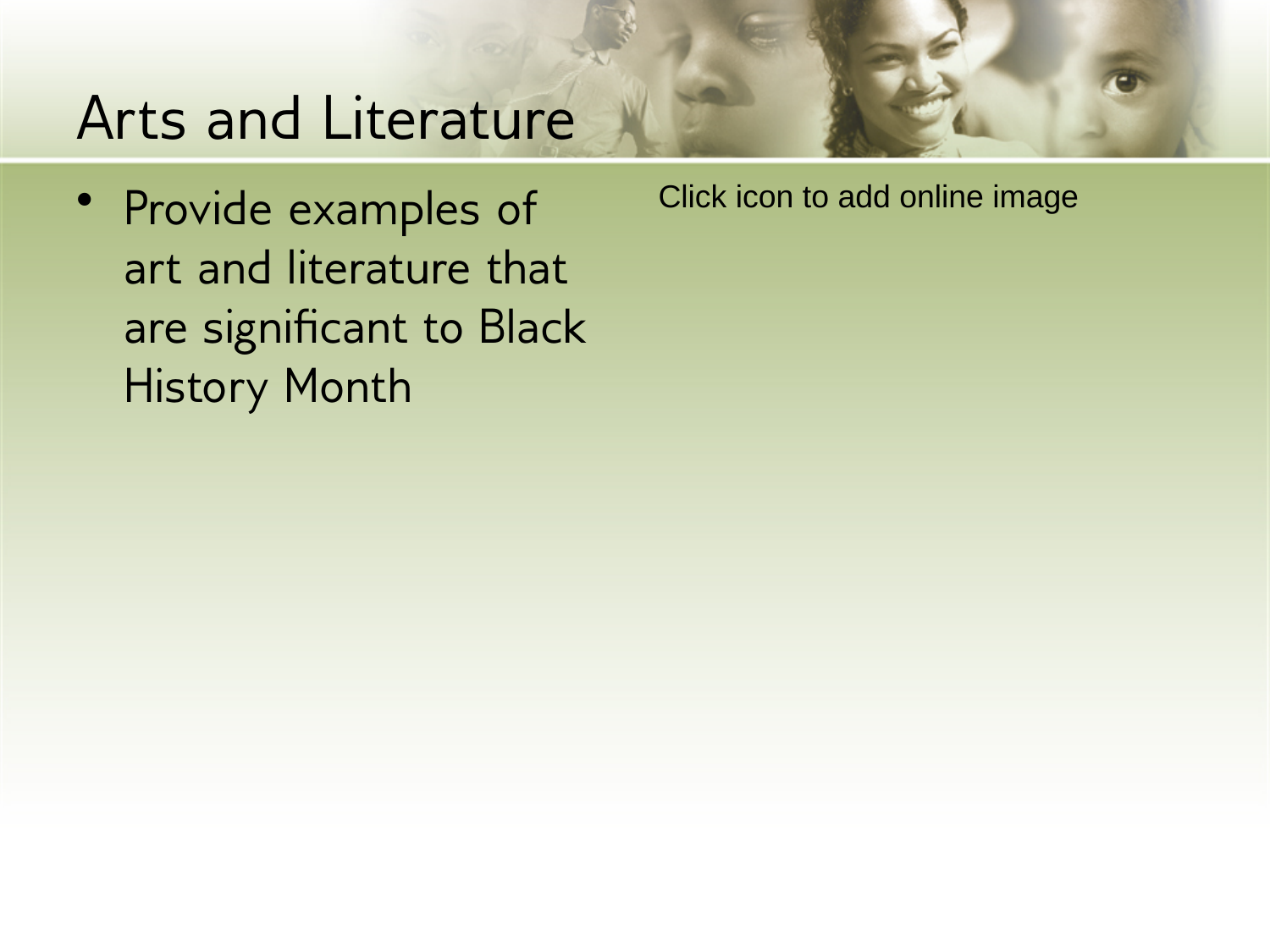

# Arts and Literature
Provide examples of art and literature that are significant to Black History Month